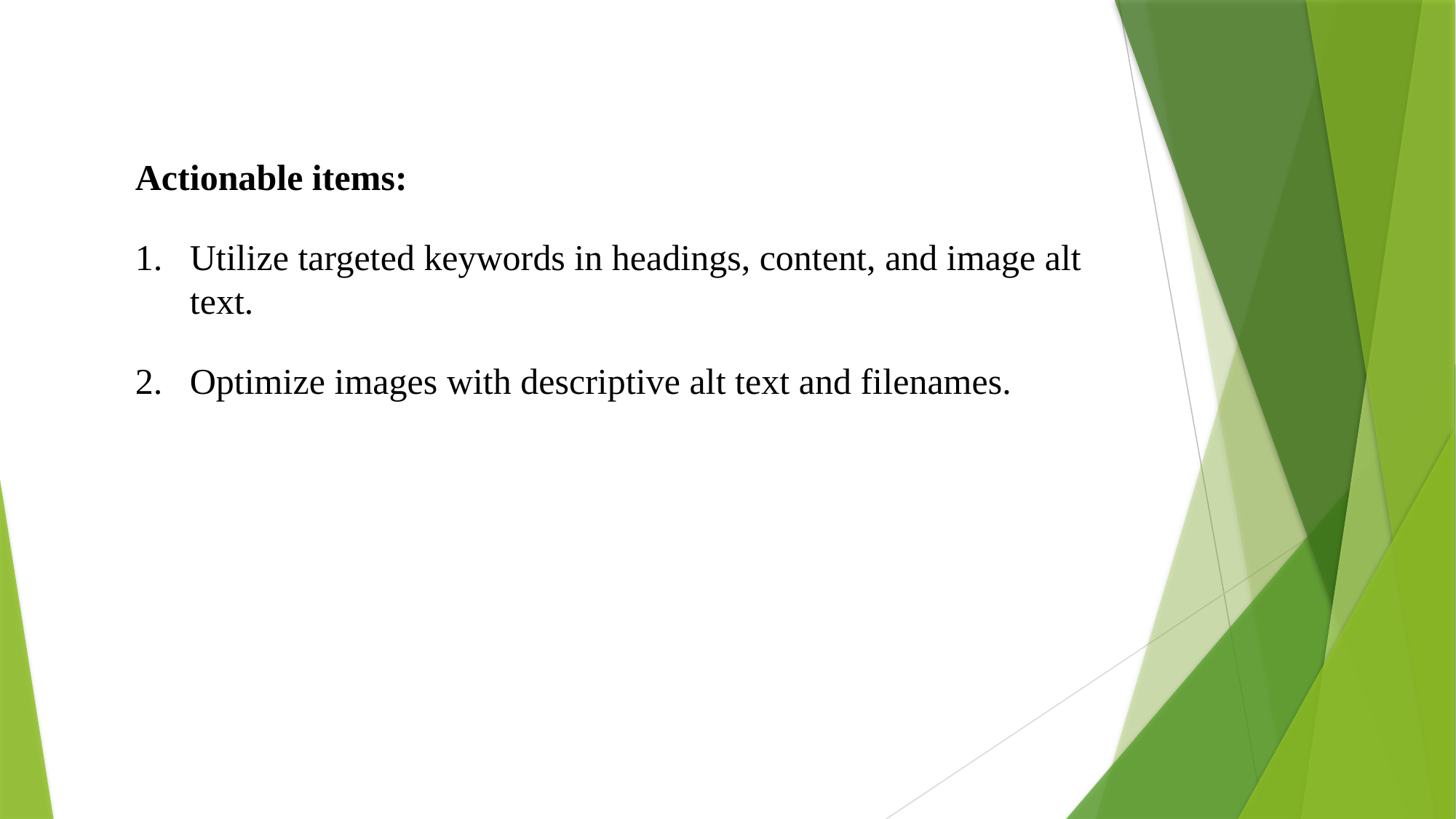

Actionable items:
Utilize targeted keywords in headings, content, and image alt text.
Optimize images with descriptive alt text and filenames.